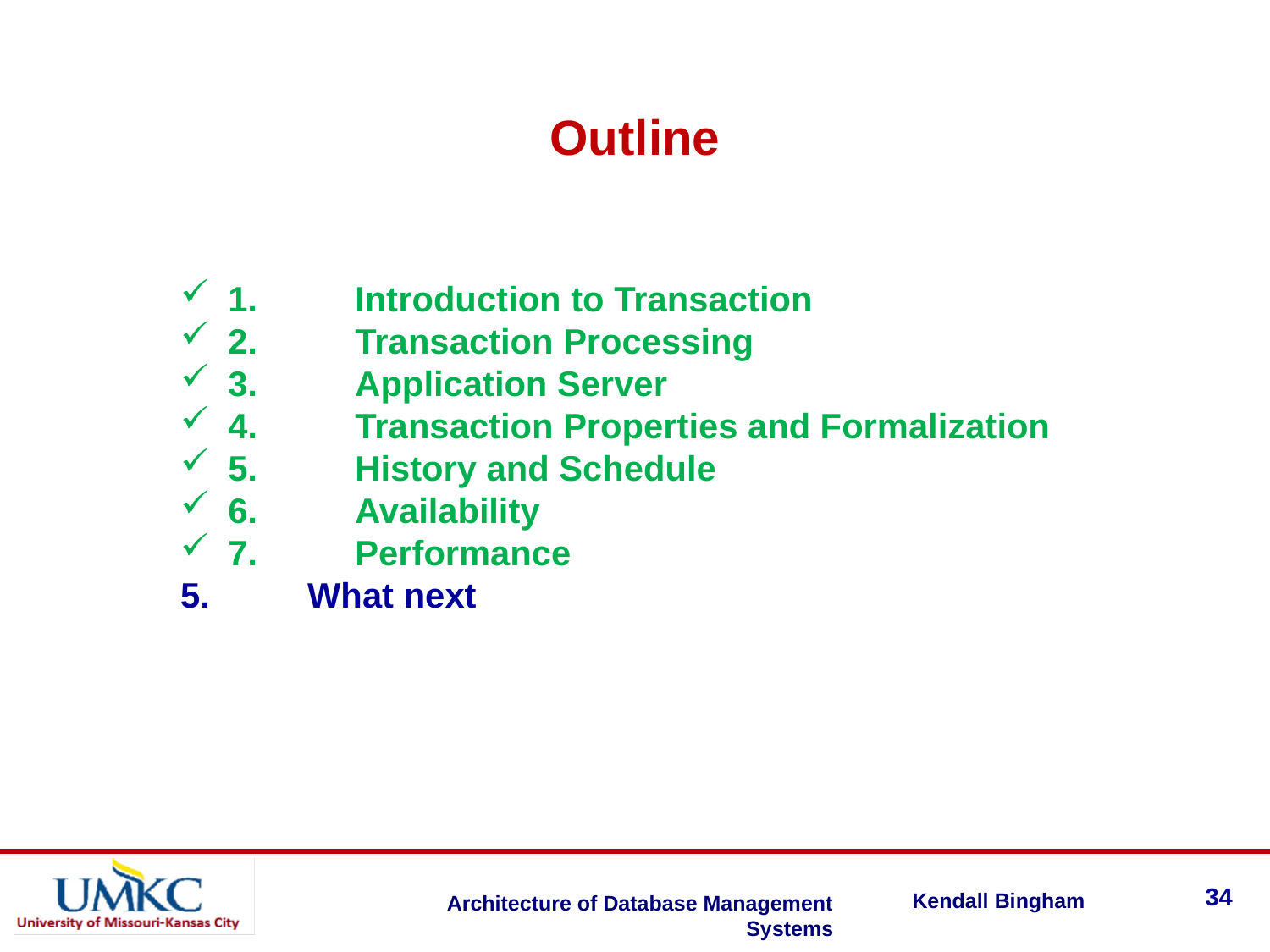

Outline
1.	Introduction to Transaction
2.	Transaction Processing
3.	Application Server
4.	Transaction Properties and Formalization
5.	History and Schedule
6.	Availability
7.	Performance
5.	What next
34